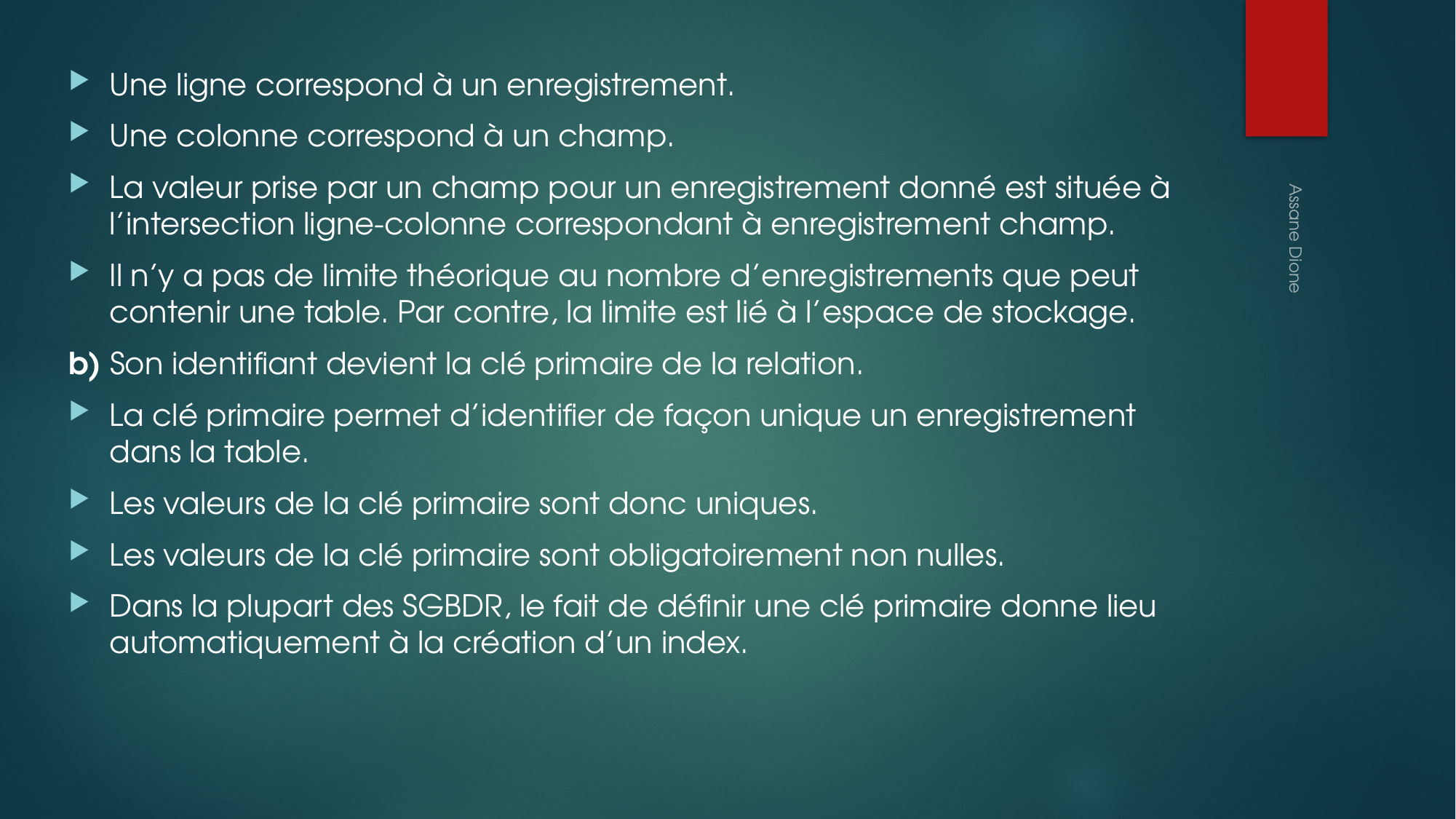

Une ligne correspond à un enregistrement.
Une colonne correspond à un champ.
La valeur prise par un champ pour un enregistrement donné est située à l’intersection ligne-colonne correspondant à enregistrement champ.
Il n’y a pas de limite théorique au nombre d’enregistrements que peut contenir une table. Par contre, la limite est lié à l’espace de stockage.
b) Son identifiant devient la clé primaire de la relation.
La clé primaire permet d’identifier de façon unique un enregistrement dans la table.
Les valeurs de la clé primaire sont donc uniques.
Les valeurs de la clé primaire sont obligatoirement non nulles.
Dans la plupart des SGBDR, le fait de définir une clé primaire donne lieu automatiquement à la création d’un index.
Assane Dione